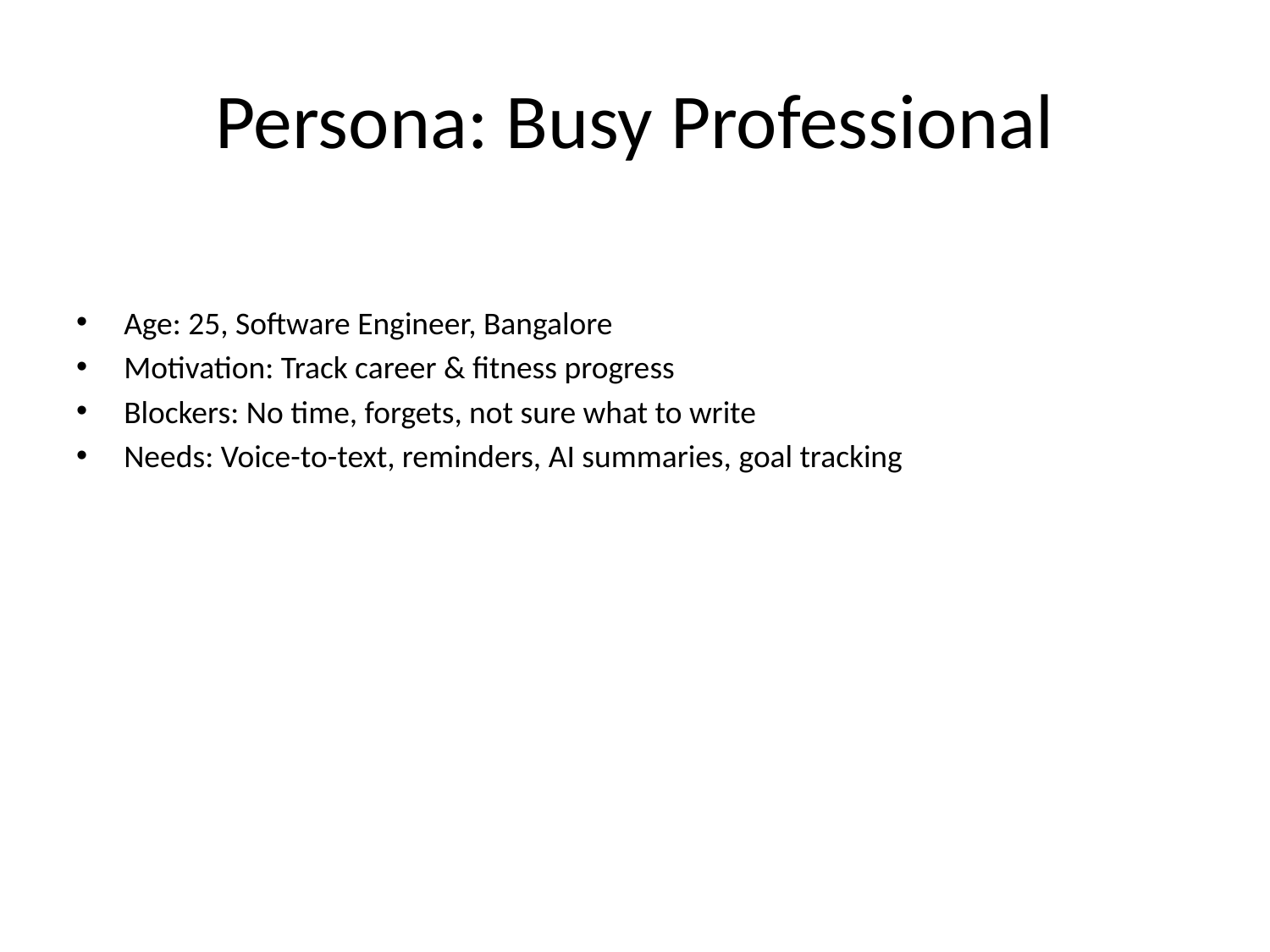

# Persona: Busy Professional

Age: 25, Software Engineer, Bangalore
Motivation: Track career & fitness progress
Blockers: No time, forgets, not sure what to write
Needs: Voice-to-text, reminders, AI summaries, goal tracking